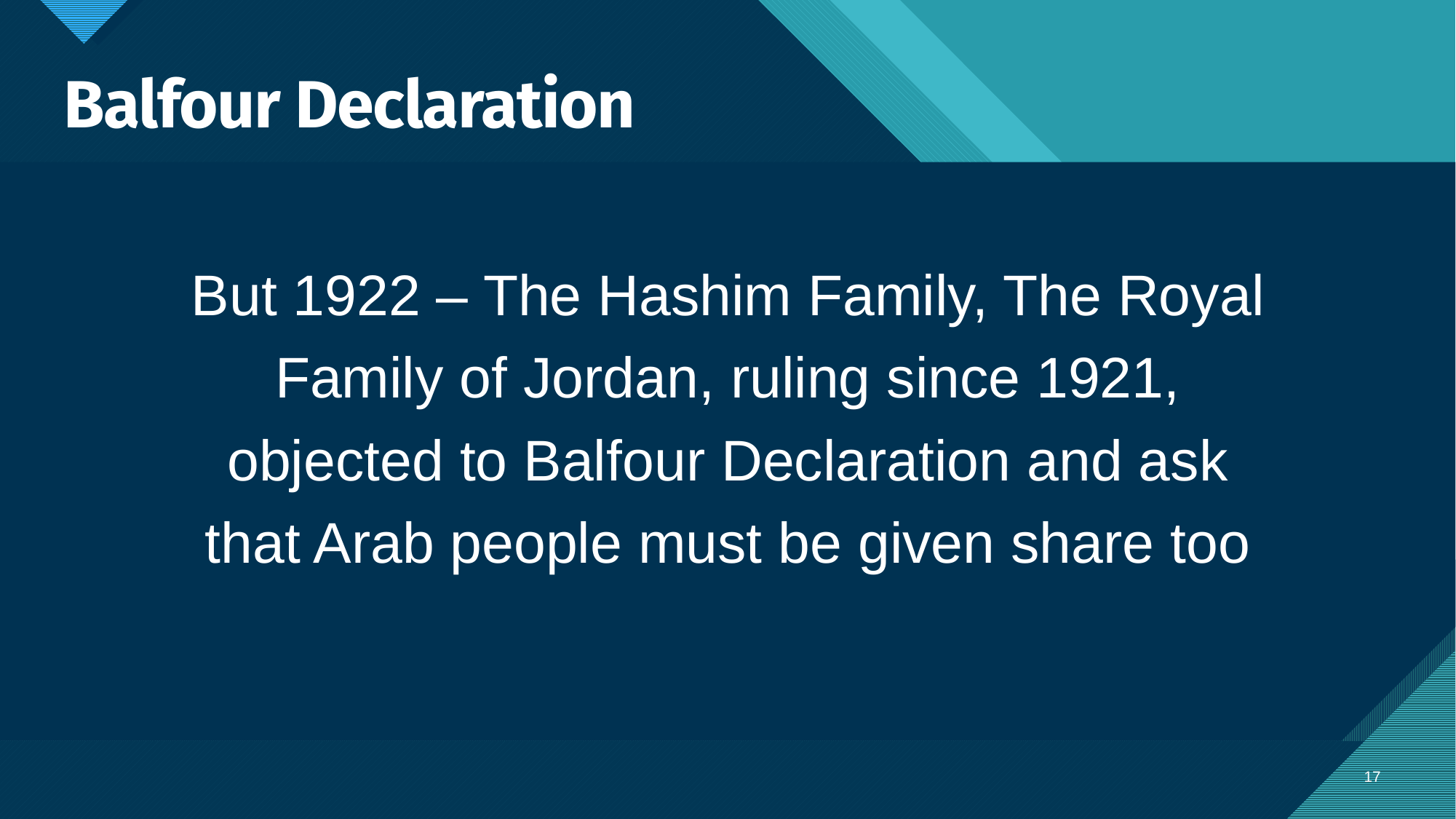

# Balfour Declaration
But 1922 – The Hashim Family, The Royal Family of Jordan, ruling since 1921, objected to Balfour Declaration and ask that Arab people must be given share too
17